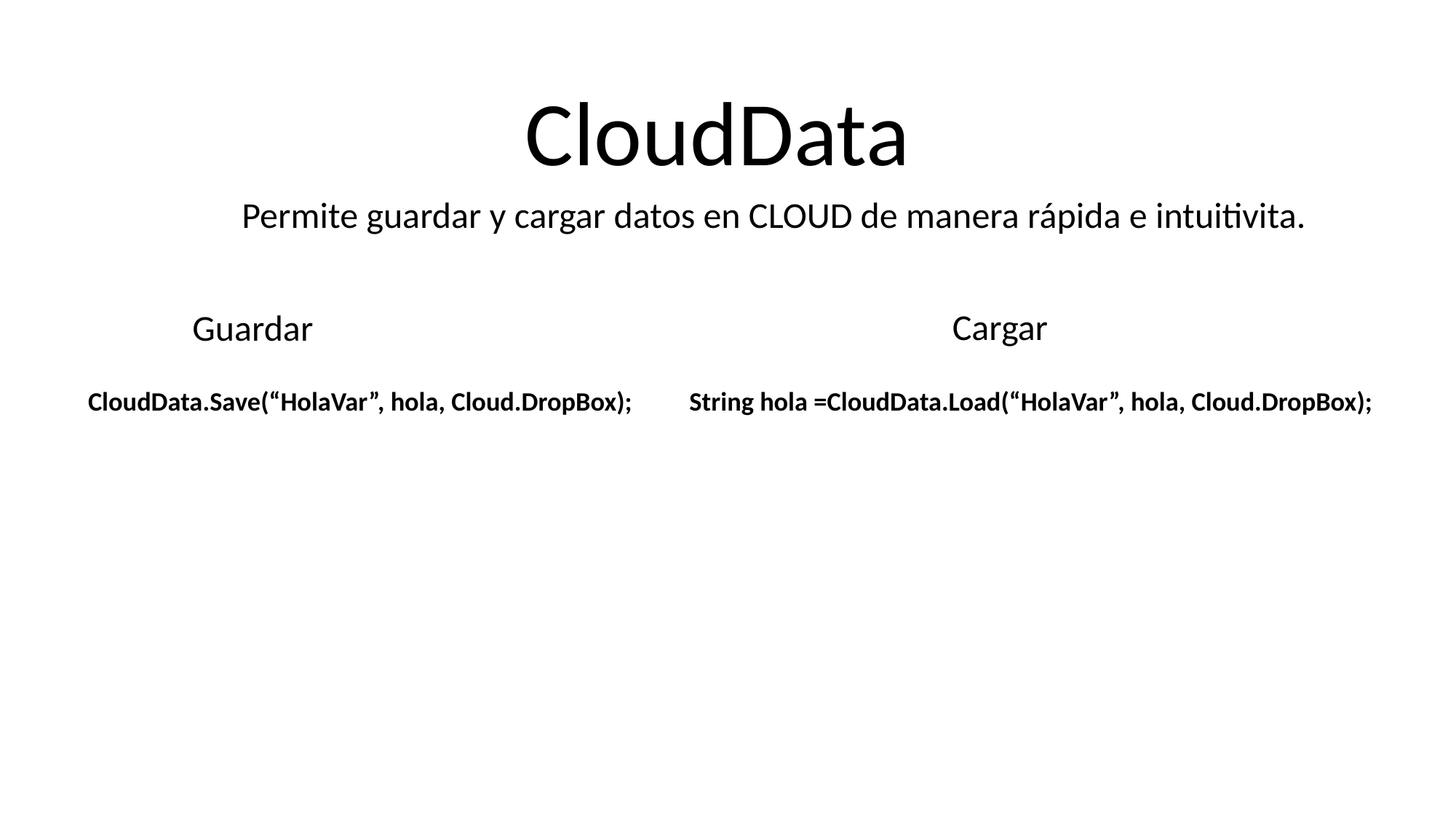

# CloudData
Permite guardar y cargar datos en CLOUD de manera rápida e intuitivita.
Cargar
Guardar
String hola =CloudData.Load(“HolaVar”, hola, Cloud.DropBox);
CloudData.Save(“HolaVar”, hola, Cloud.DropBox);